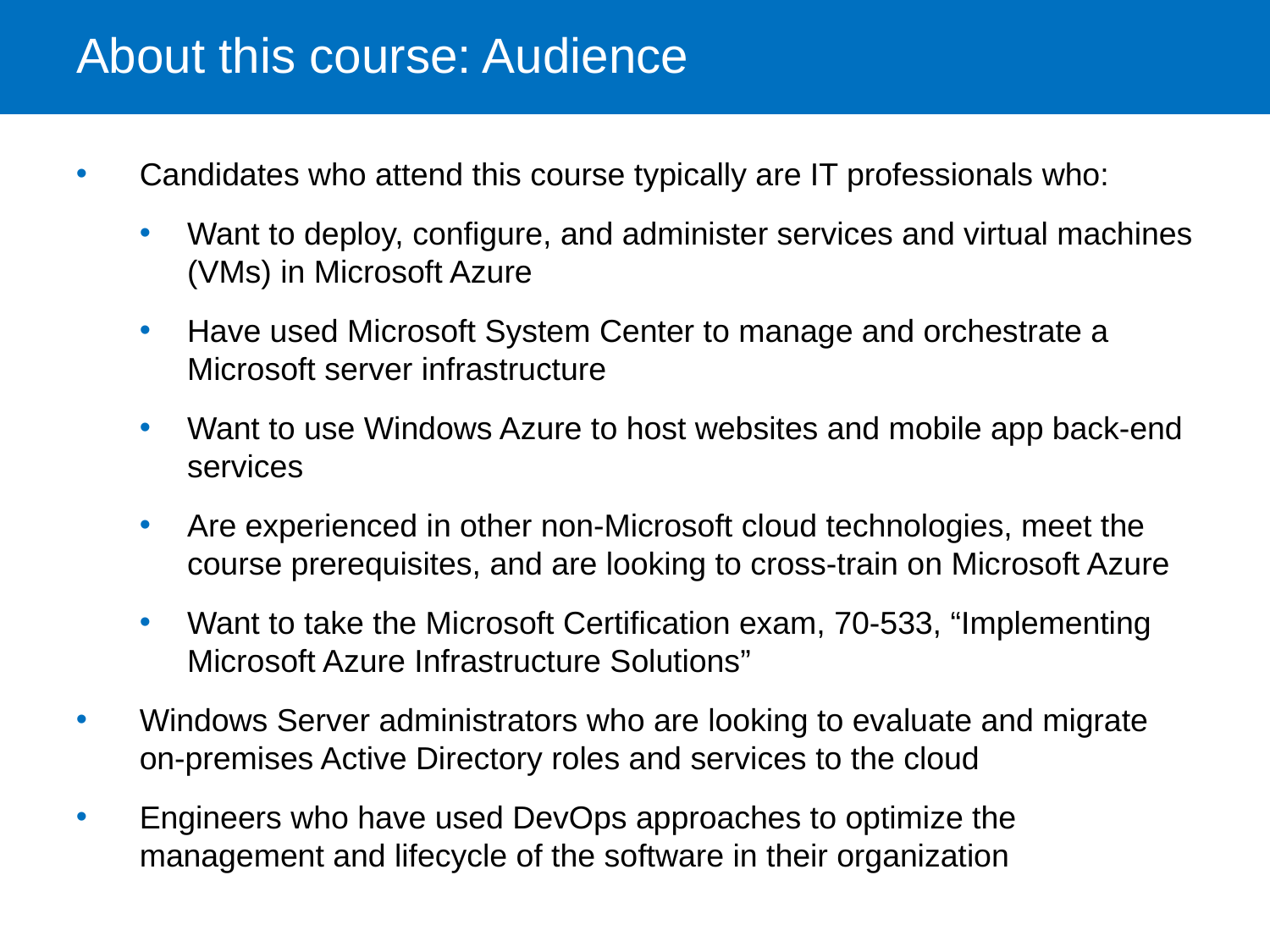

# About this course: Audience
Candidates who attend this course typically are IT professionals who:
Want to deploy, configure, and administer services and virtual machines (VMs) in Microsoft Azure
Have used Microsoft System Center to manage and orchestrate a Microsoft server infrastructure
Want to use Windows Azure to host websites and mobile app back-end services
Are experienced in other non-Microsoft cloud technologies, meet the course prerequisites, and are looking to cross-train on Microsoft Azure
Want to take the Microsoft Certification exam, 70-533, “Implementing Microsoft Azure Infrastructure Solutions”
Windows Server administrators who are looking to evaluate and migrate on-premises Active Directory roles and services to the cloud
Engineers who have used DevOps approaches to optimize the management and lifecycle of the software in their organization